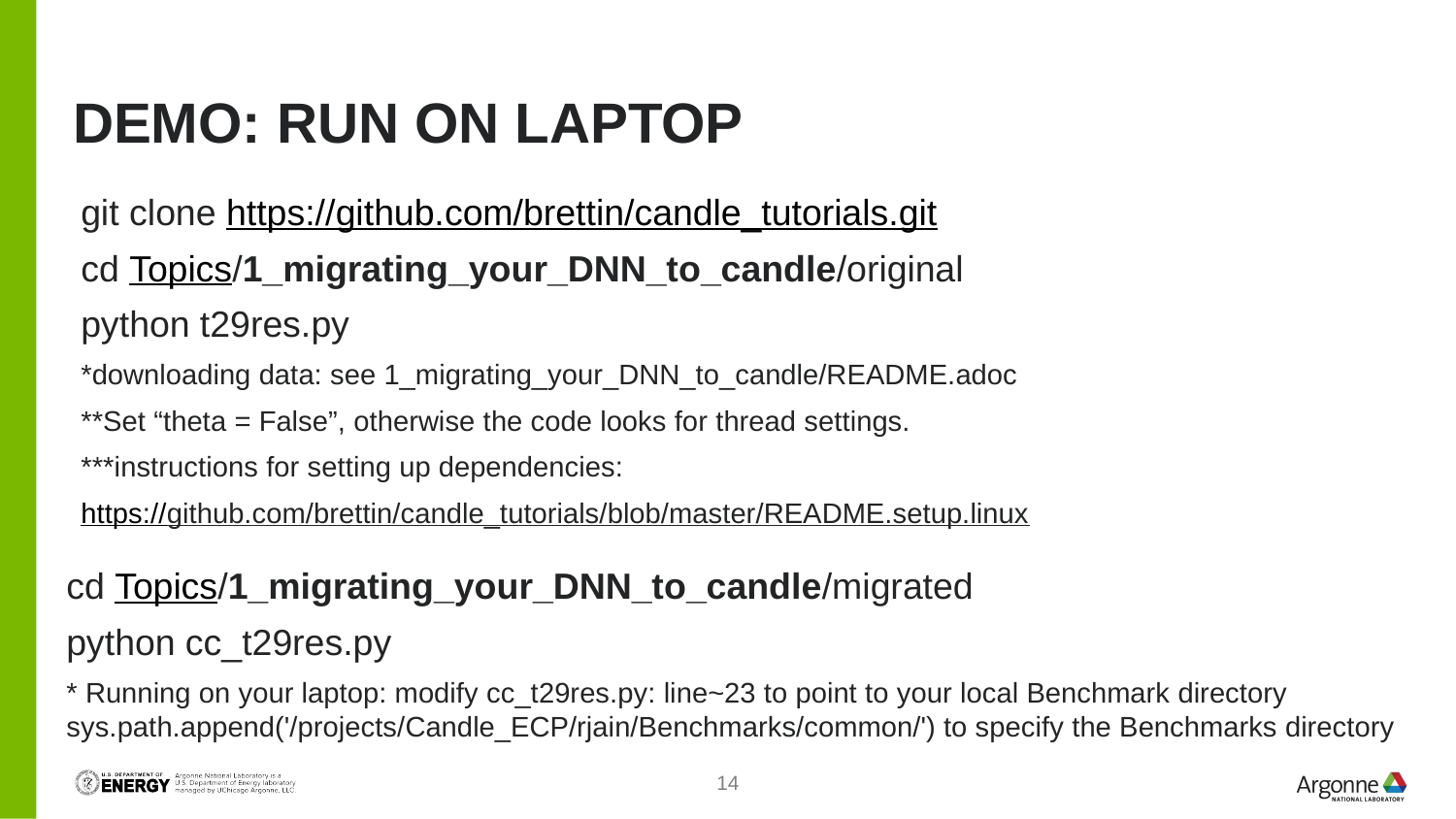

DEMO: Run on laptop
git clone https://github.com/brettin/candle_tutorials.git
cd Topics/1_migrating_your_DNN_to_candle/original
python t29res.py
*downloading data: see 1_migrating_your_DNN_to_candle/README.adoc
**Set “theta = False”, otherwise the code looks for thread settings.
***instructions for setting up dependencies:
https://github.com/brettin/candle_tutorials/blob/master/README.setup.linux

cd Topics/1_migrating_your_DNN_to_candle/migrated
python cc_t29res.py
* Running on your laptop: modify cc_t29res.py: line~23 to point to your local Benchmark directory sys.path.append('/projects/Candle_ECP/rjain/Benchmarks/common/') to specify the Benchmarks directory

14